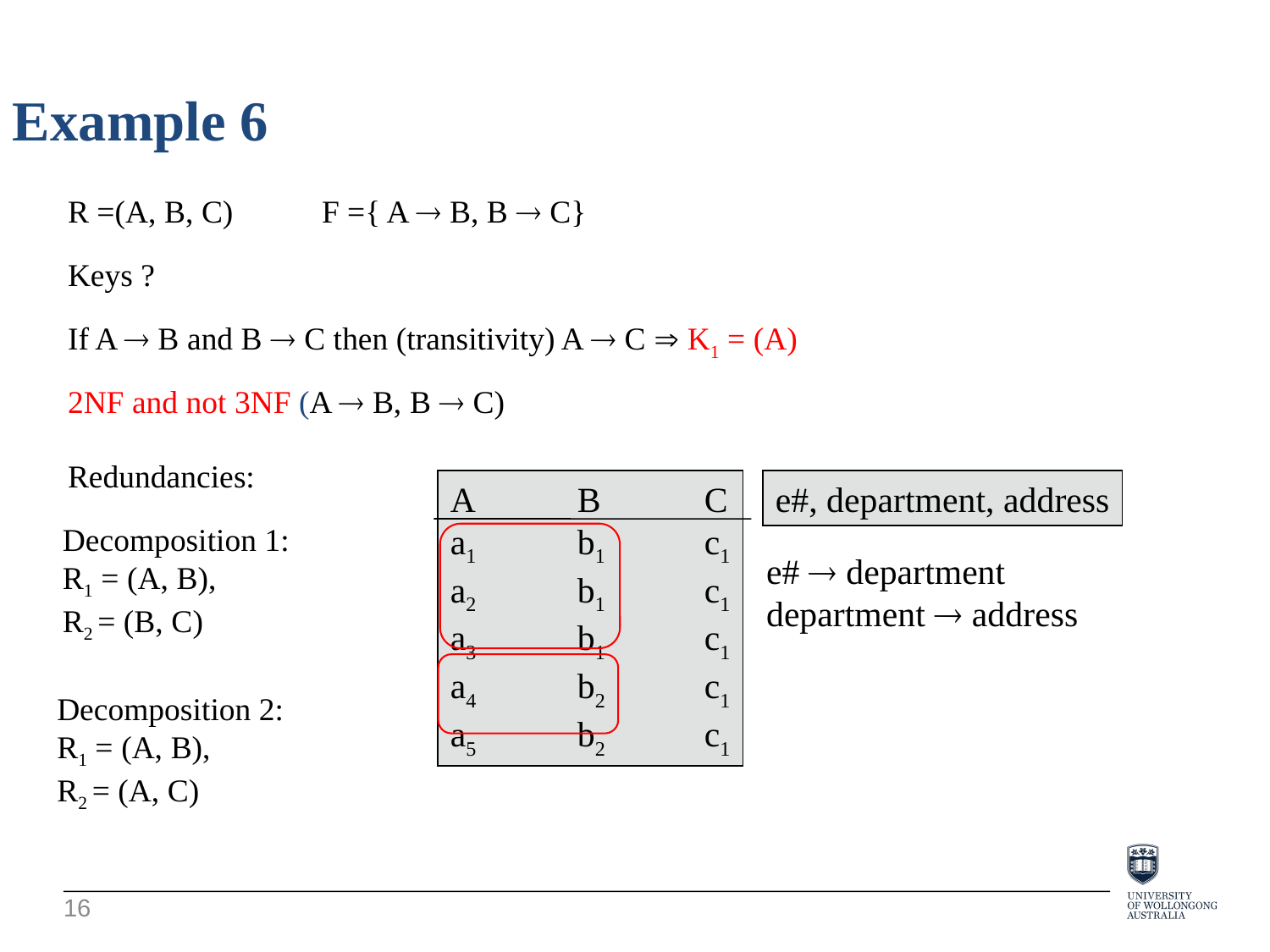

Example 6
R =(A, B, C)	F ={ A → B, B → C}
Keys ?
If A → B and B → C then (transitivity) A → C ⇒ K1 = (A)
2NF and not 3NF (A → B, B → C)
Redundancies:
A	B	C
a1	b1	c1
a2	b1	c1
a3	b1	c1
a4	b2	c1
a5	b2	c1

e#, department, address
Decomposition 1:
R1 = (A, B),
R2 = (B, C)
e# → department
department → address
Decomposition 2:
R1 = (A, B),
R2 = (A, C)
16